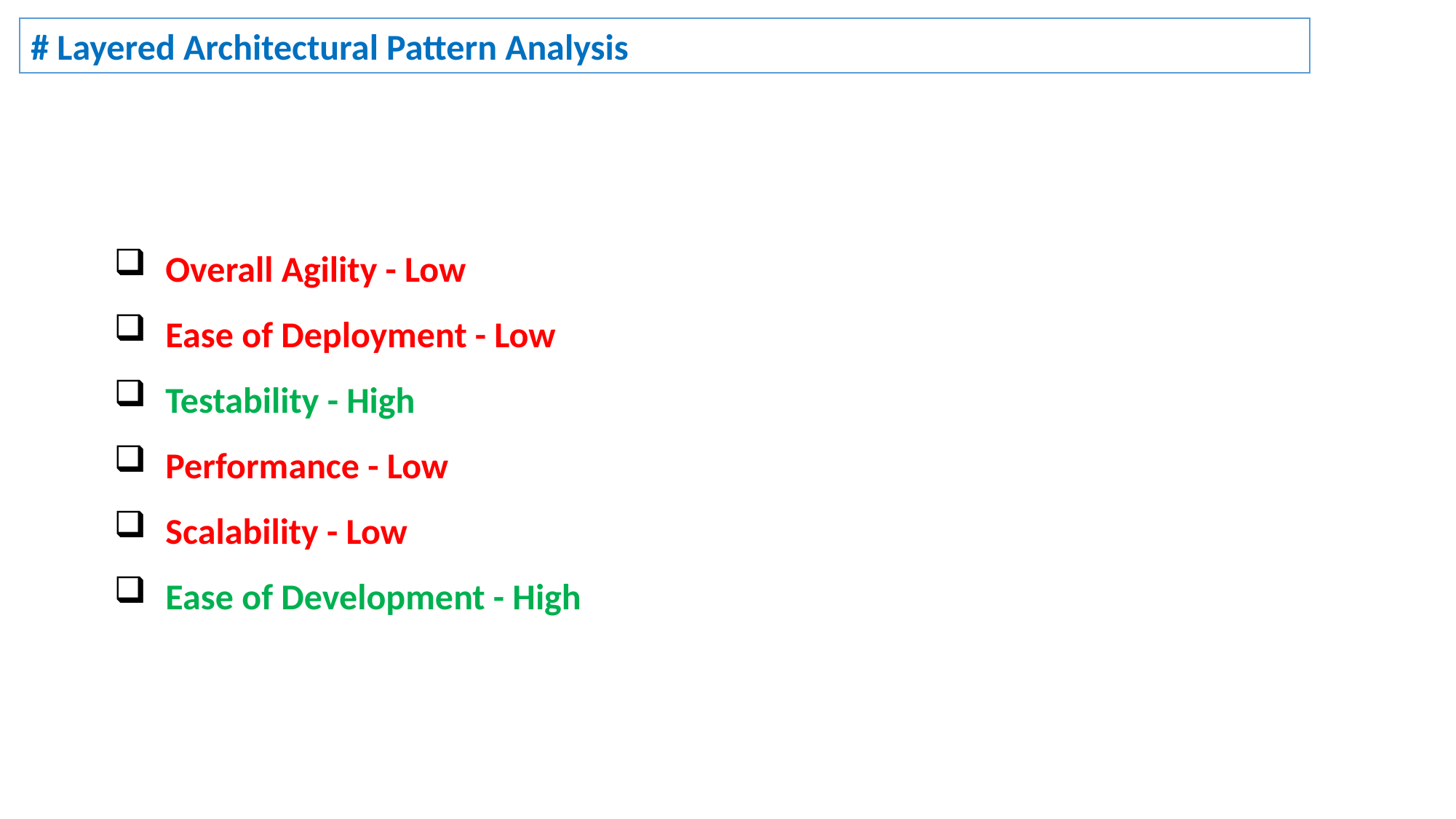

# Layered Architectural Pattern Analysis
Overall Agility - Low
Ease of Deployment - Low
Testability - High
Performance - Low
Scalability - Low
Ease of Development - High